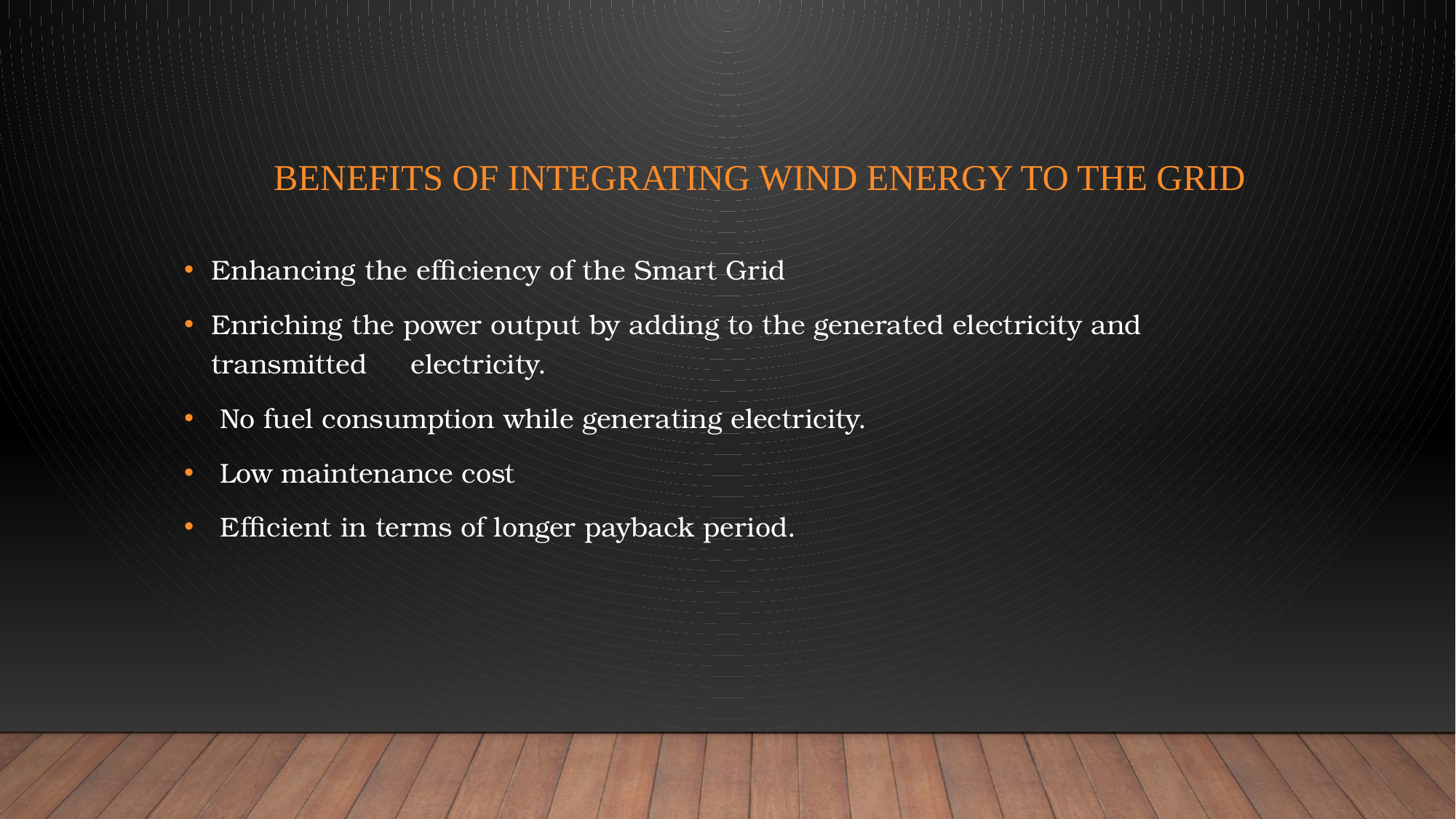

# BENEFITS OF INTEGRATING WIND ENERGY TO THE GRID
Enhancing the efficiency of the Smart Grid
Enriching the power output by adding to the generated electricity and transmitted     electricity.
 No fuel consumption while generating electricity.
 Low maintenance cost
 Efficient in terms of longer payback period.